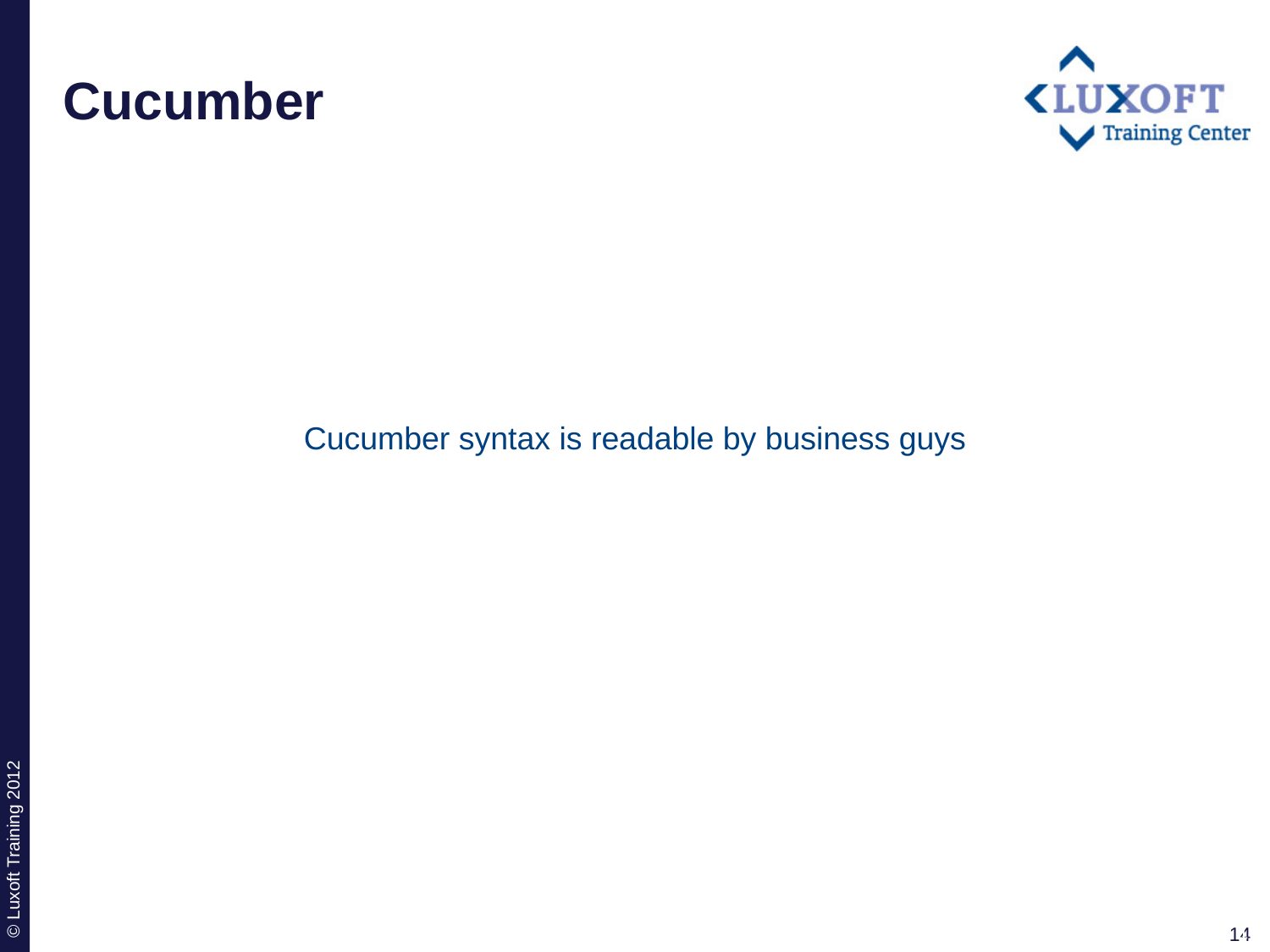

# Cucumber
Cucumber syntax is readable by business guys